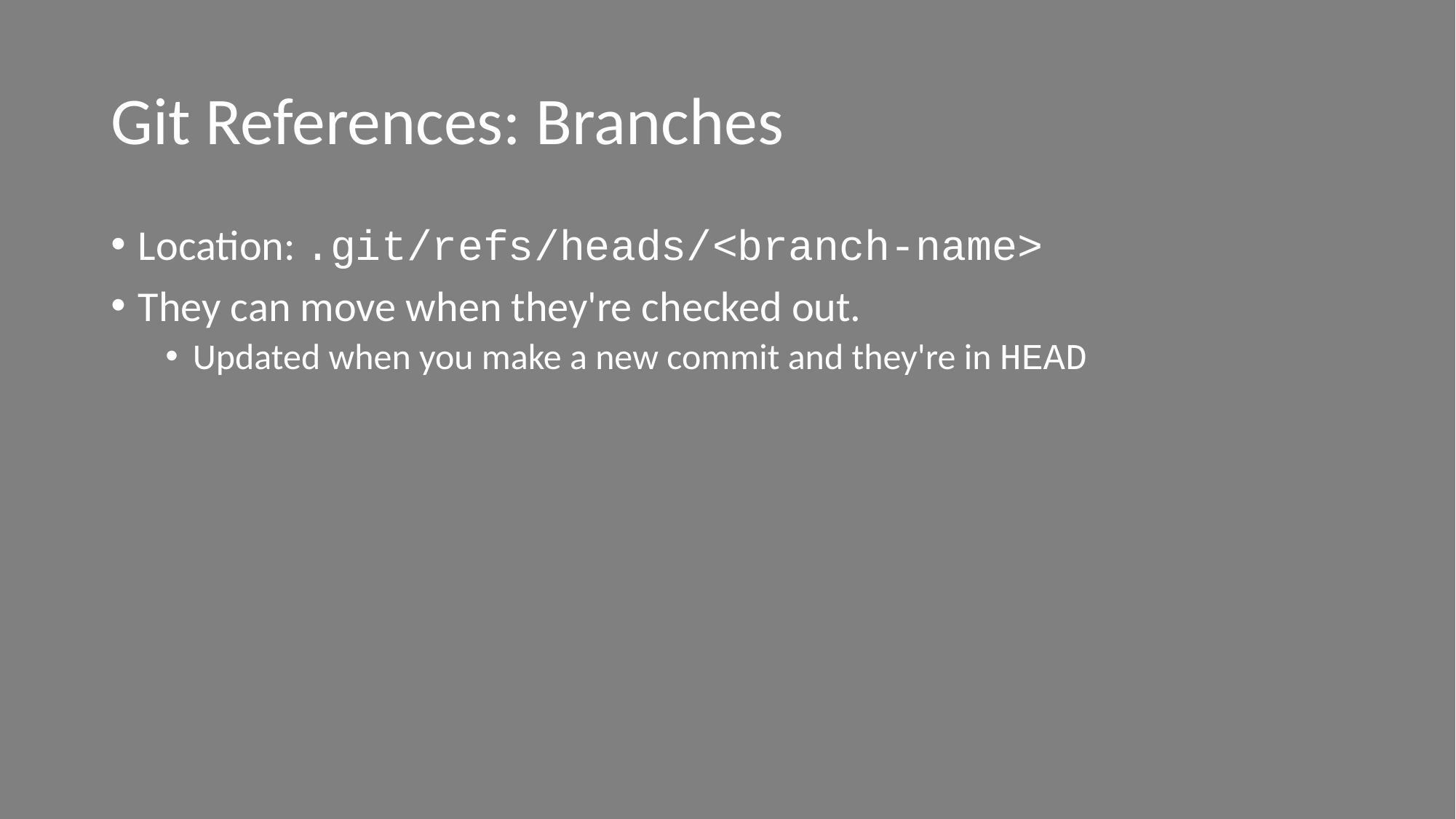

# Git References: Branches
Location: .git/refs/heads/<branch-name>
They can move when they're checked out.
Updated when you make a new commit and they're in HEAD